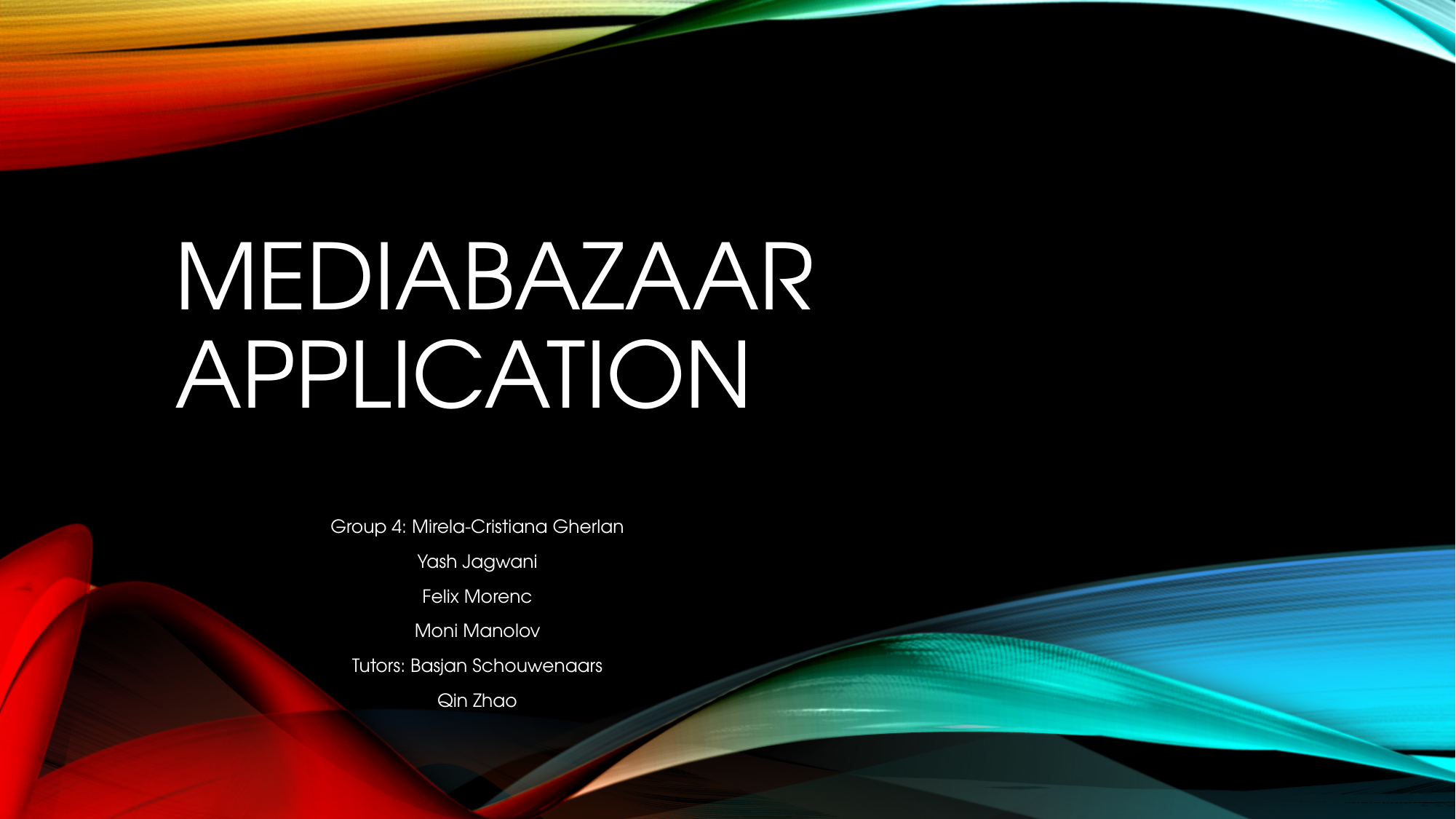

# MediaBazaar Application
Group 4: Mirela-Cristiana Gherlan
Yash Jagwani
Felix Morenc
Moni Manolov
Tutors: Basjan Schouwenaars
Qin Zhao